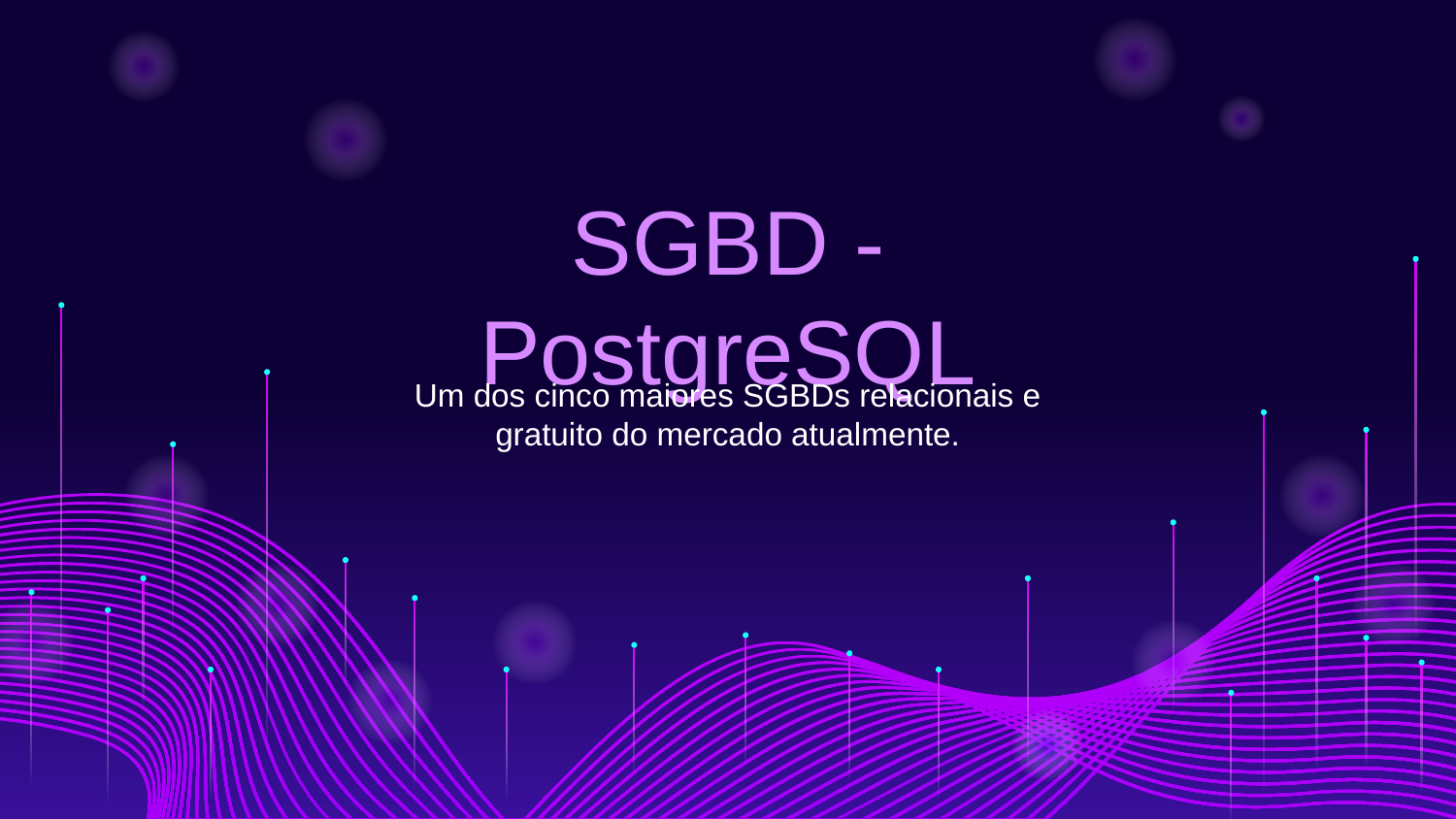

# SGBD - PostgreSQL
Um dos cinco maiores SGBDs relacionais e gratuito do mercado atualmente.